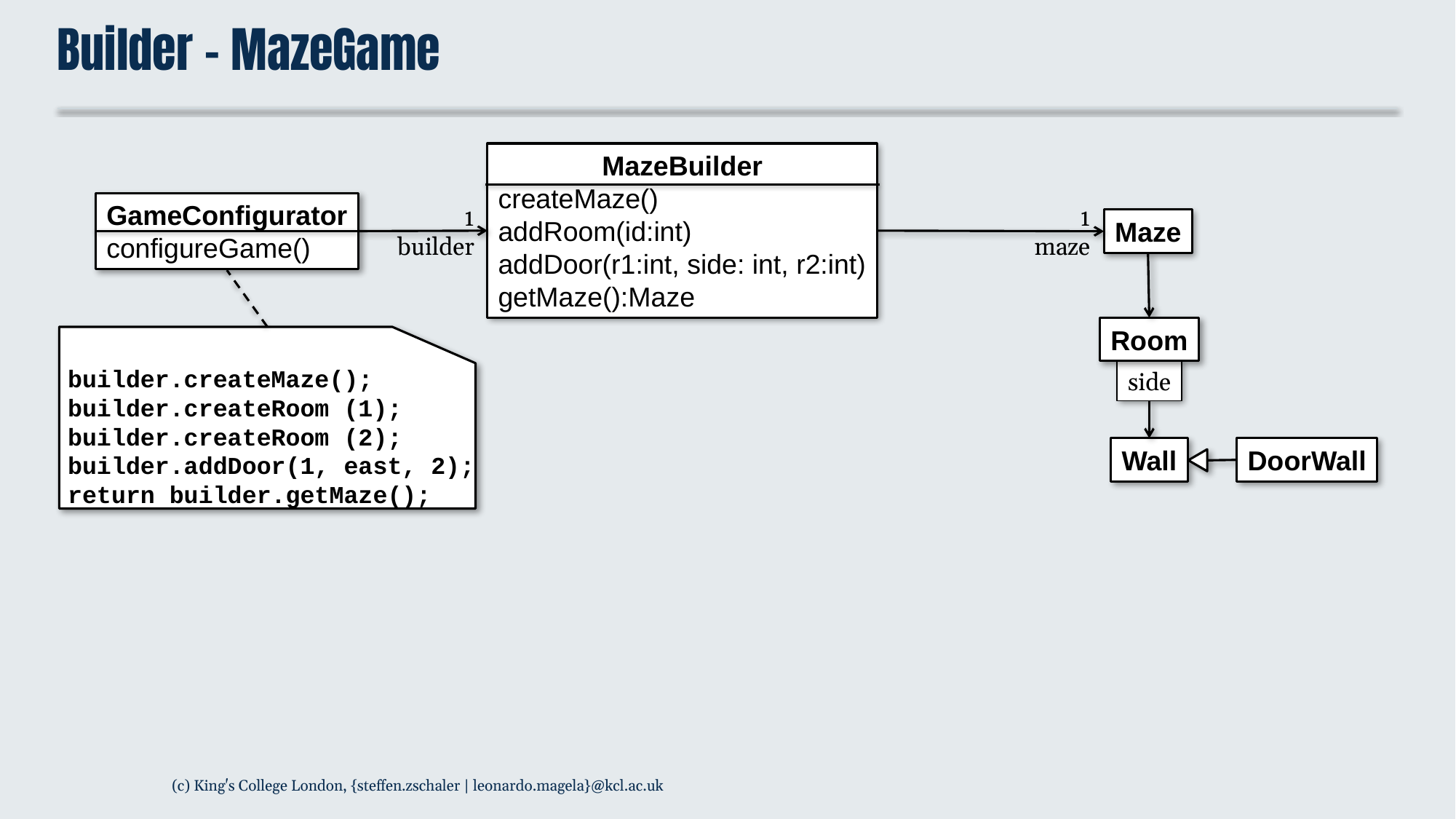

# Builder – MazeGame

MazeBuilder
createMaze()
addRoom(id:int)
addDoor(r1:int, side: int, r2:int)
getMaze():Maze
GameConfigurator
configureGame()
1
builder
1
maze
Maze
builder.createMaze();
builder.createRoom (1);
builder.createRoom (2);
builder.addDoor(1, east, 2);
return builder.getMaze();
Room
side
Wall
DoorWall

(c) King's College London, {steffen.zschaler | leonardo.magela}@kcl.ac.uk